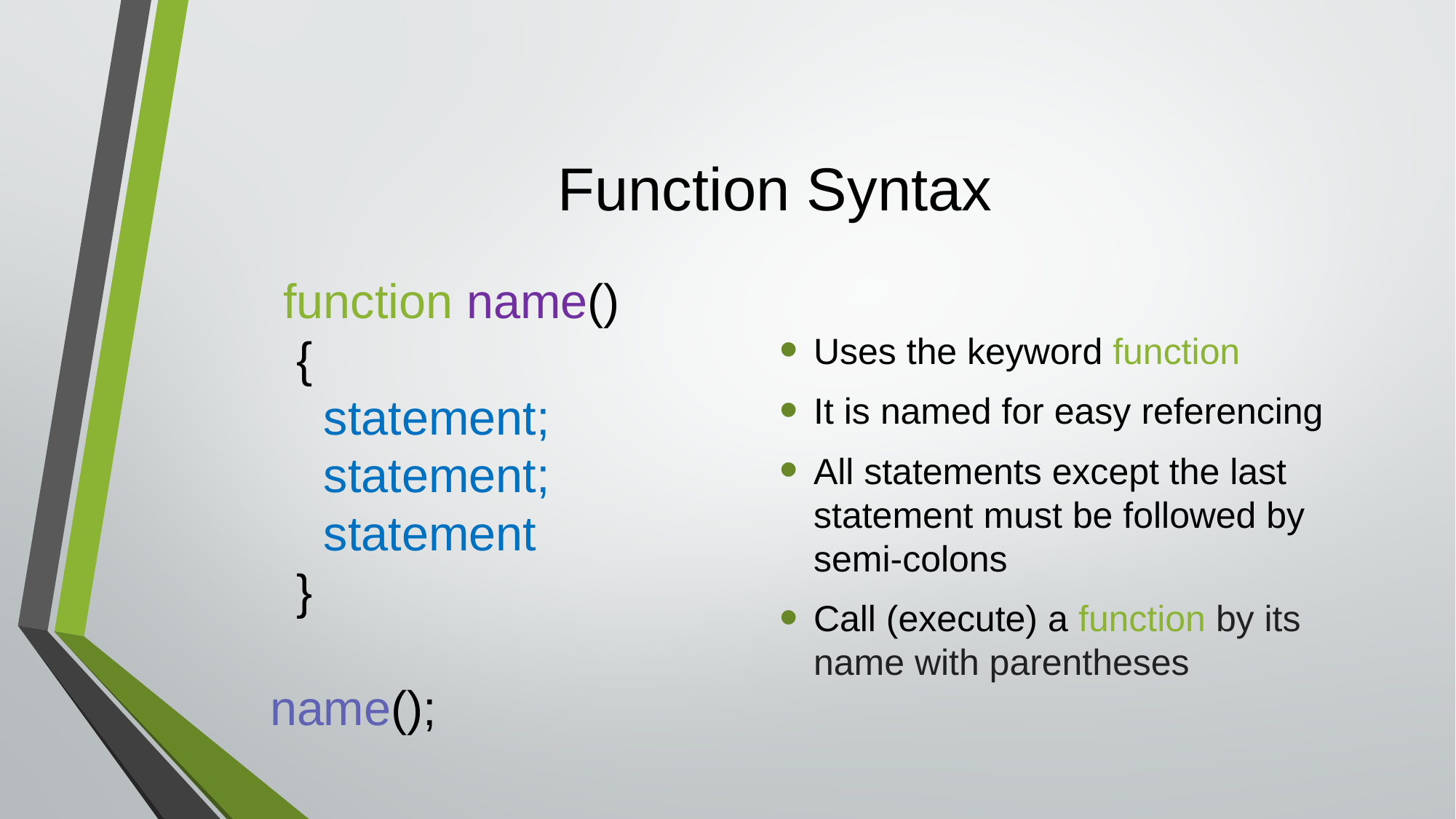

# Function Syntax
 function name()
  {
    statement;
    statement;
    statement
  }

name();
Uses the keyword function
It is named for easy referencing
All statements except the last statement must be followed by semi-colons
Call (execute) a function by its name with parentheses